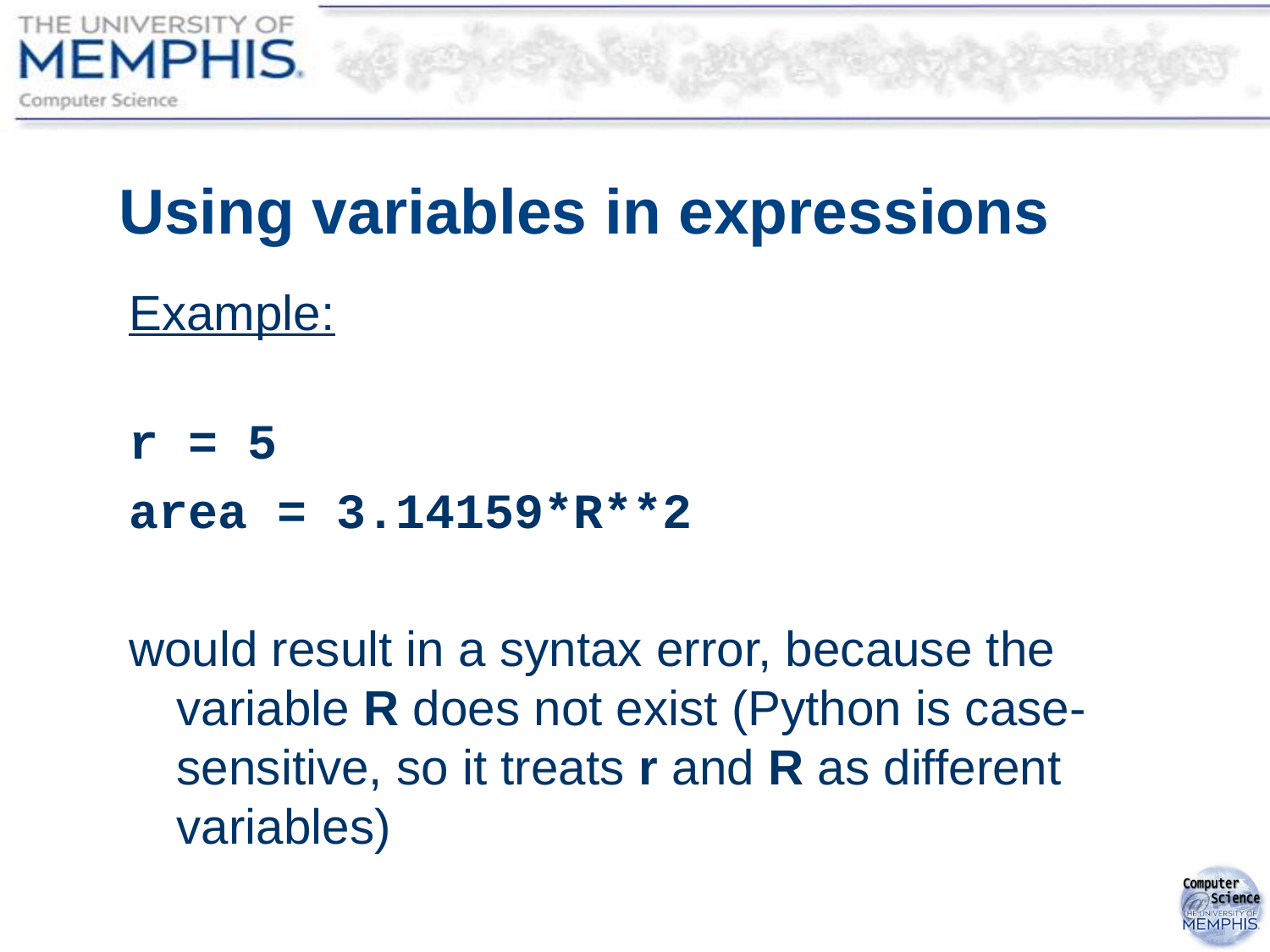

# Using variables in expressions
Example:

r = 5
area = 3.14159*R**2

would result in a syntax error, because the variable R does not exist (Python is case-sensitive, so it treats r and R as different variables)